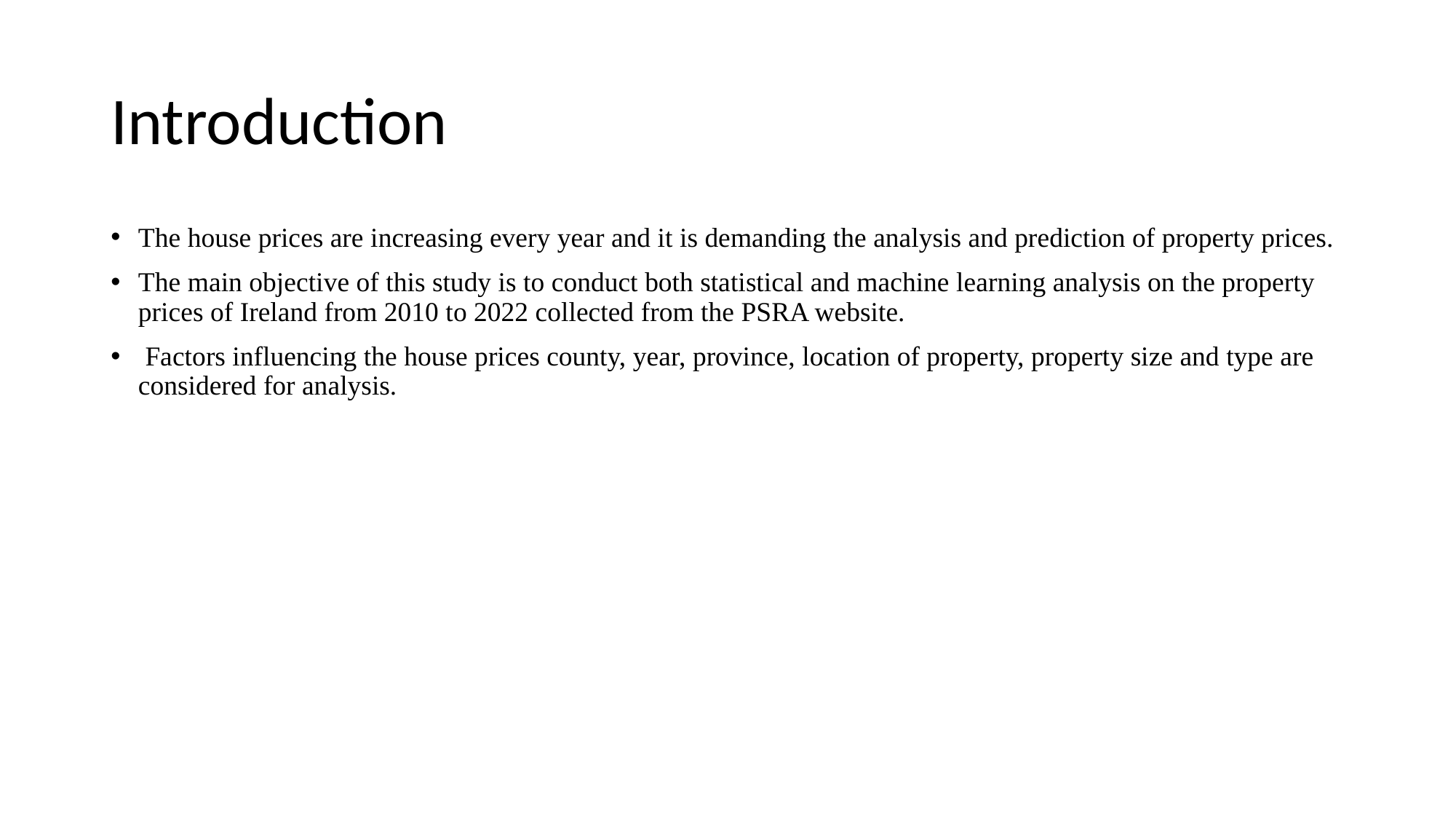

# Introduction
The house prices are increasing every year and it is demanding the analysis and prediction of property prices.
The main objective of this study is to conduct both statistical and machine learning analysis on the property prices of Ireland from 2010 to 2022 collected from the PSRA website.
 Factors influencing the house prices county, year, province, location of property, property size and type are considered for analysis.